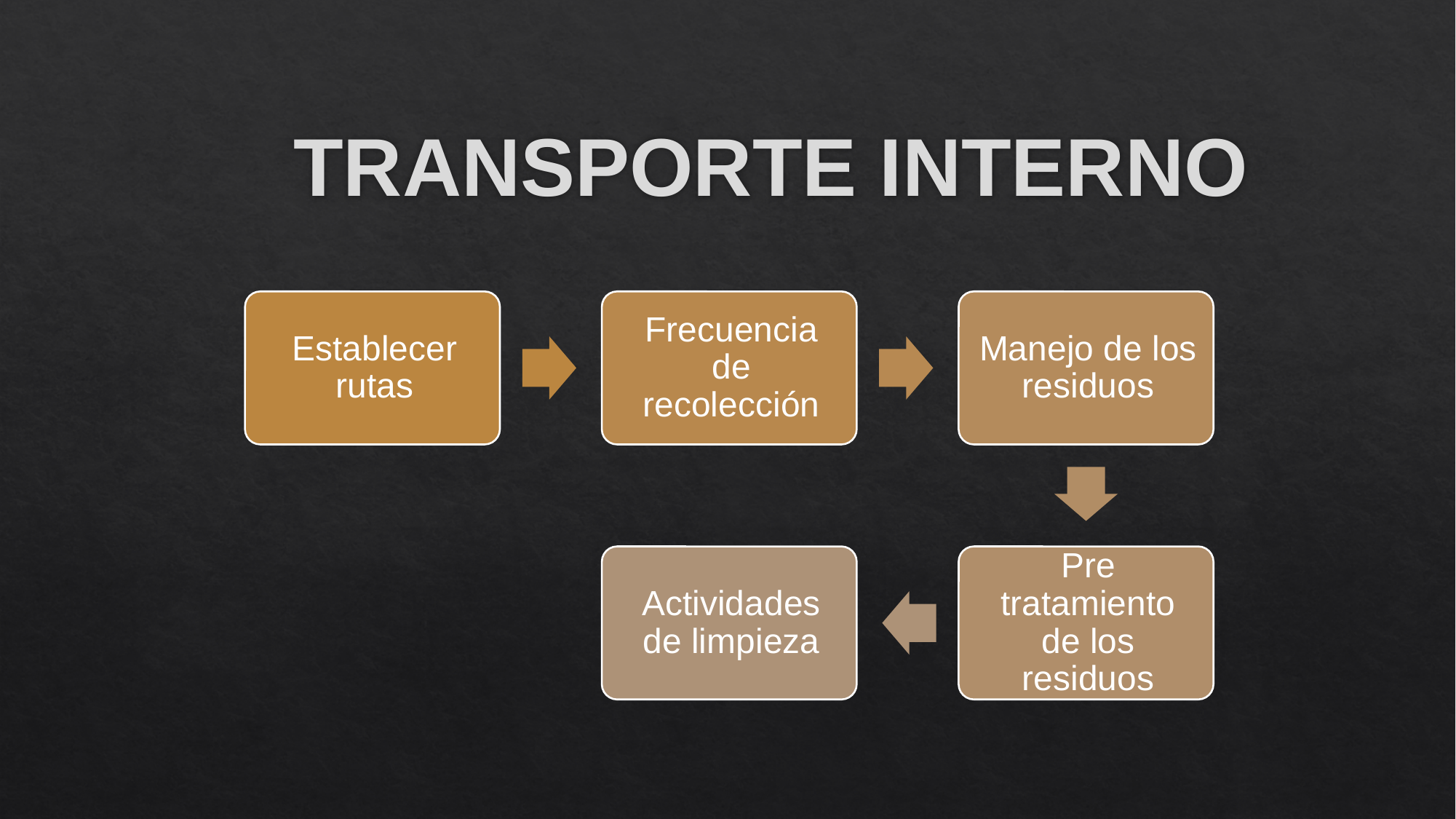

# TRANSPORTE INTERNO
Establecer rutas

Frecuencia de recolección

Manejo de los residuos

Pre tratamiento de los residuos

Actividades de limpieza